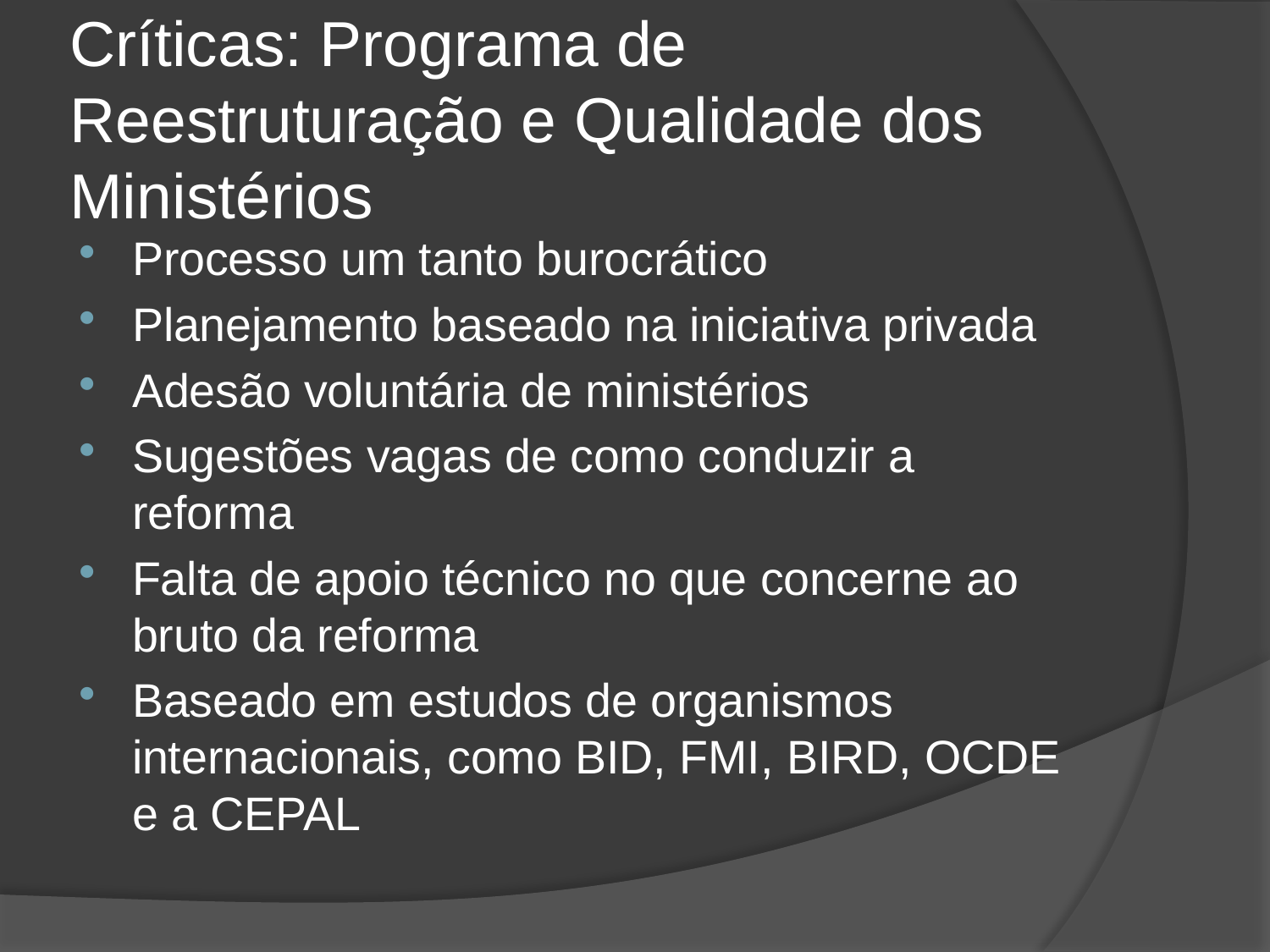

# Críticas: Programa de  Reestruturação e Qualidade dos Ministérios
Processo um tanto burocrático
Planejamento baseado na iniciativa privada
Adesão voluntária de ministérios
Sugestões vagas de como conduzir a reforma
Falta de apoio técnico no que concerne ao bruto da reforma
Baseado em estudos de organismos internacionais, como BID, FMI, BIRD, OCDE e a CEPAL